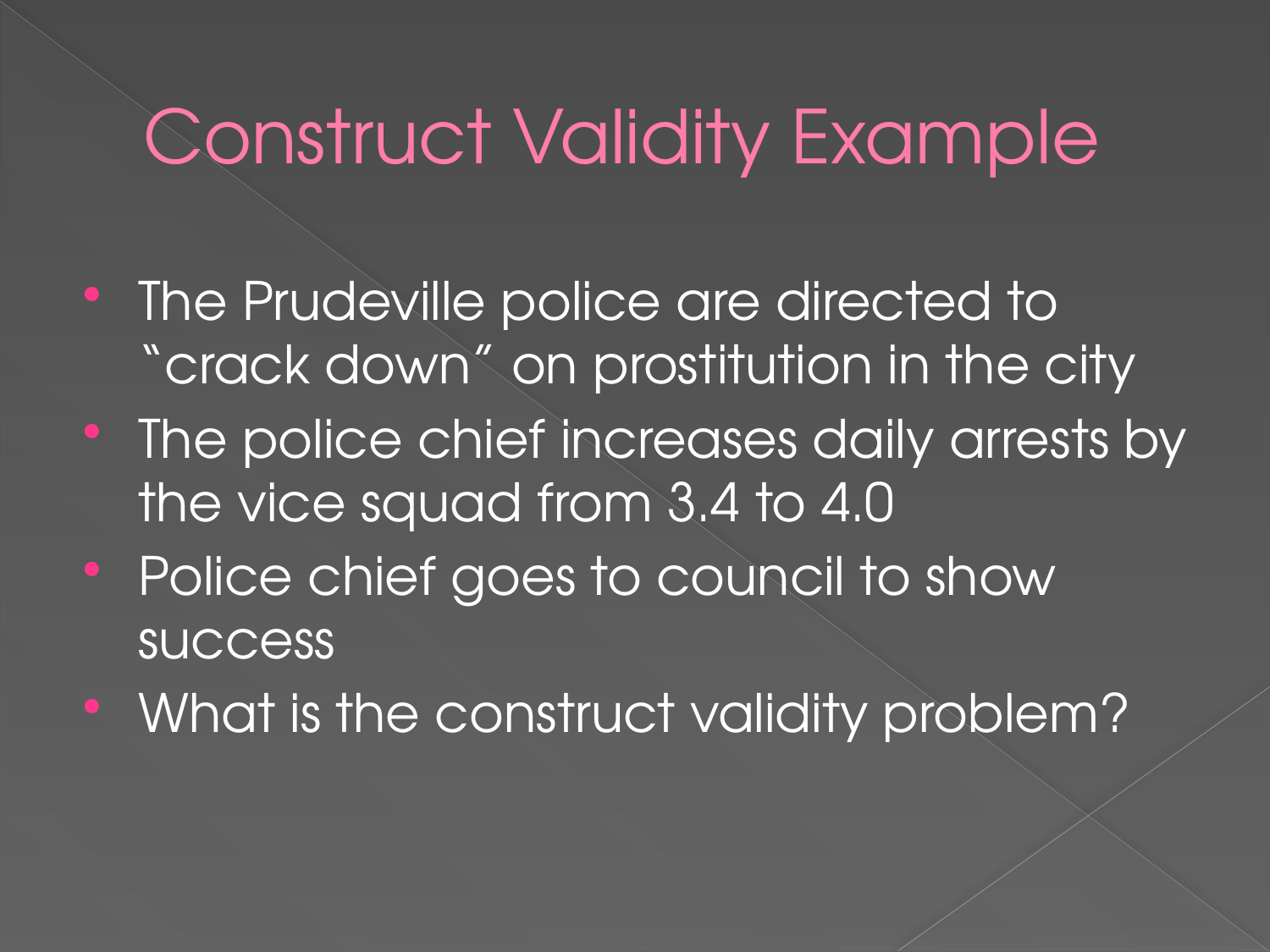

# Construct Validity Example
The Prudeville police are directed to “crack down” on prostitution in the city
The police chief increases daily arrests by the vice squad from 3.4 to 4.0
Police chief goes to council to show success
What is the construct validity problem?